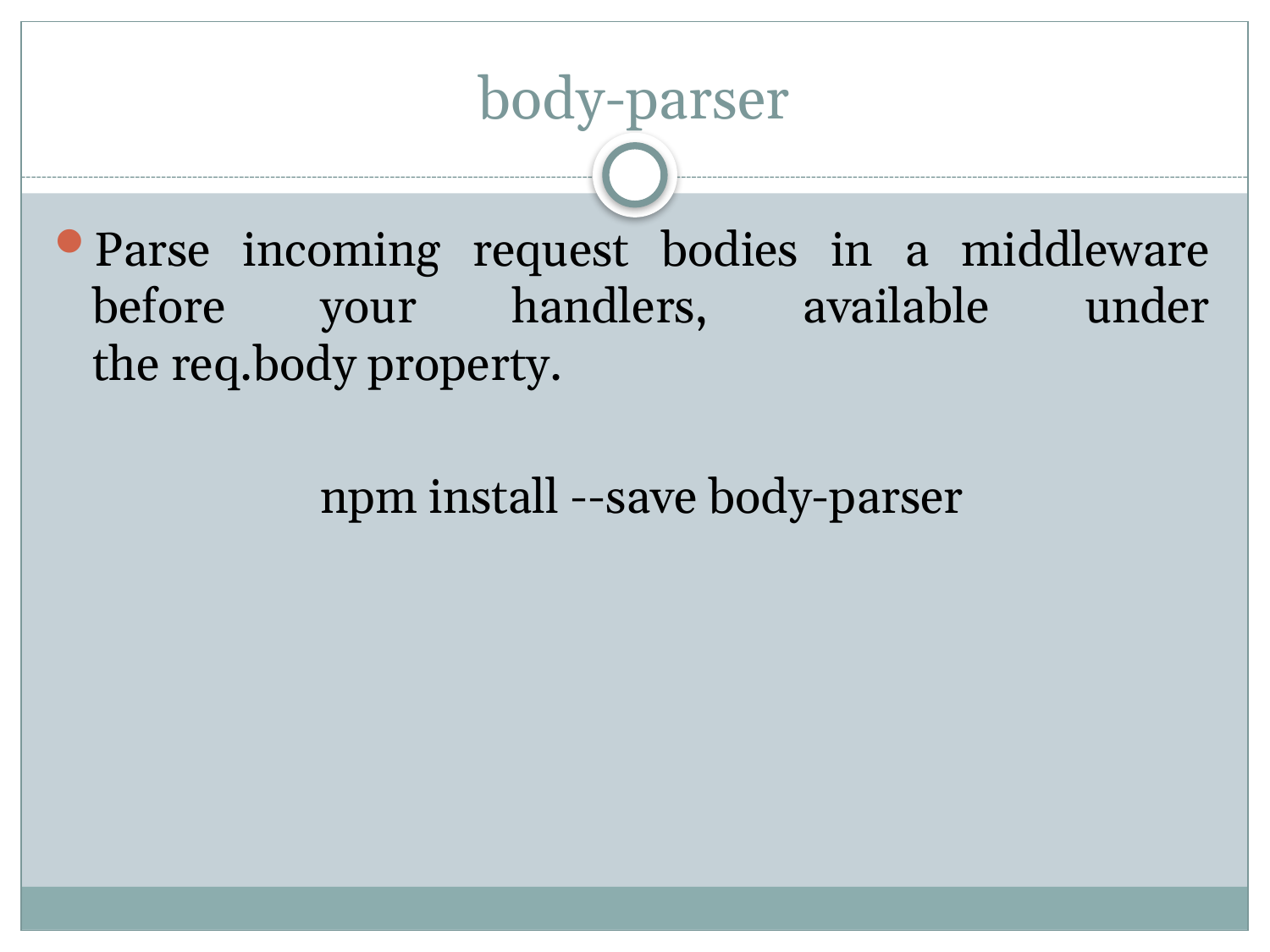

# body-parser
Parse incoming request bodies in a middleware before your handlers, available under the req.body property.

npm install --save body-parser